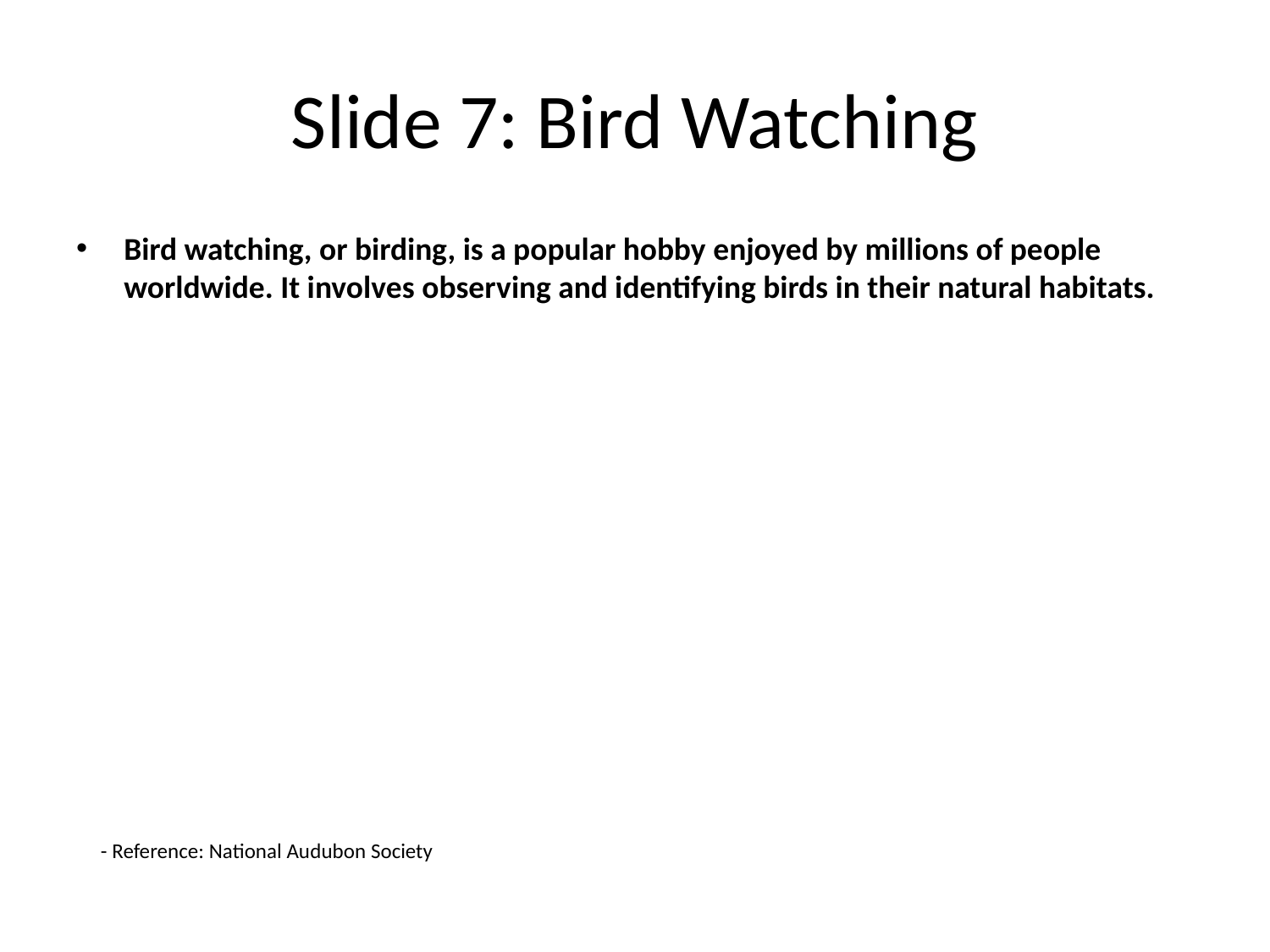

# Slide 7: Bird Watching
Bird watching, or birding, is a popular hobby enjoyed by millions of people worldwide. It involves observing and identifying birds in their natural habitats.

- Reference: National Audubon Society